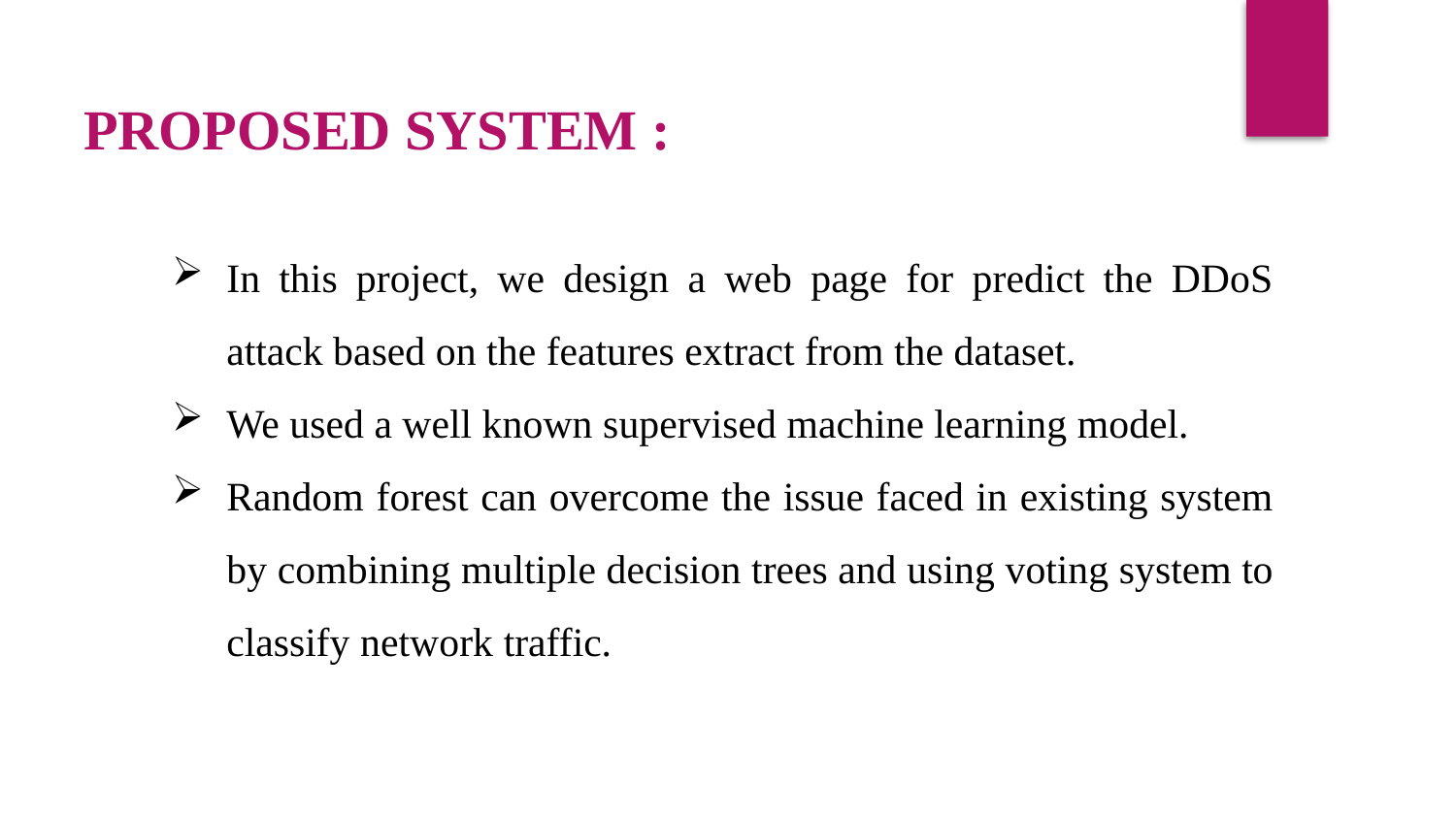

PROPOSED SYSTEM :

7

In this project, we design a web page for predict the DDoS attack based on the features extract from the dataset.
We used a well known supervised machine learning model.
Random forest can overcome the issue faced in existing system by combining multiple decision trees and using voting system to classify network traffic.